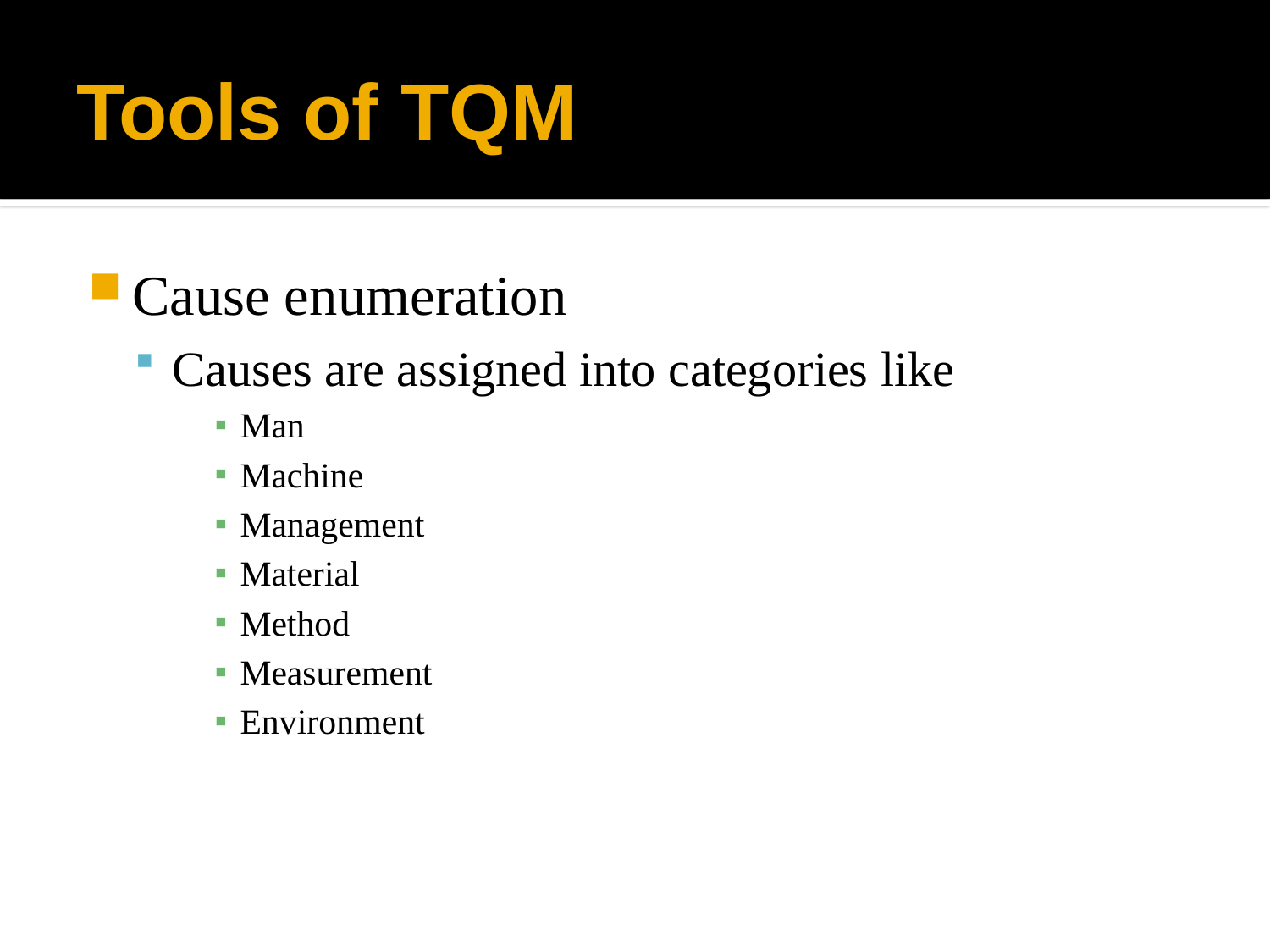

# Tools of TQM
Cause enumeration
Causes are assigned into categories like
Man
Machine
Management
Material
Method
Measurement
Environment